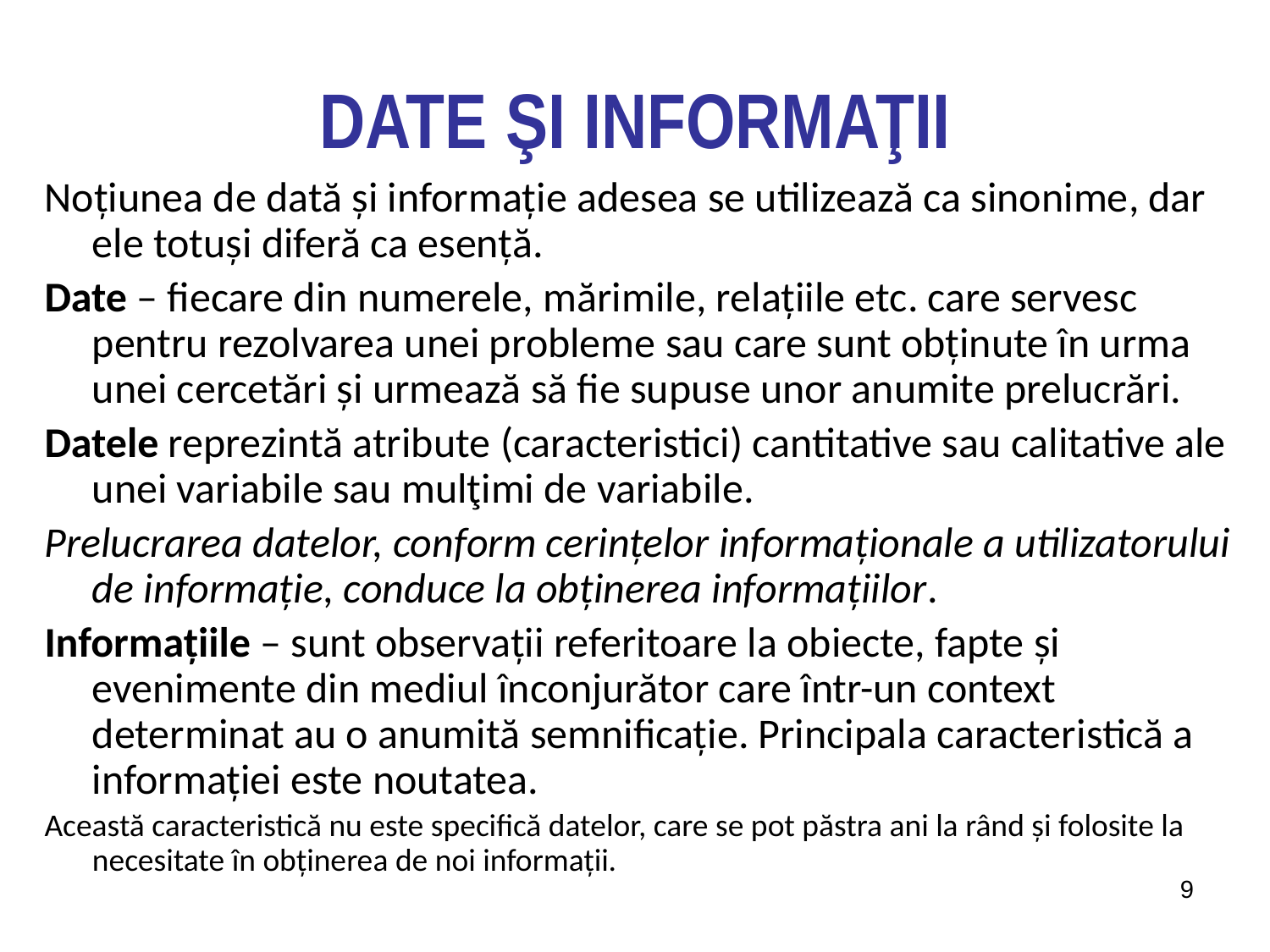

# DATE ŞI INFORMAŢII
Noţiunea de dată şi informaţie adesea se utilizează ca sinonime, dar ele totuşi diferă ca esenţă.
Date – fiecare din numerele, mărimile, relaţiile etc. care servesc pentru rezolvarea unei probleme sau care sunt obţinute în urma unei cercetări şi urmează să fie supuse unor anumite prelucrări.
Datele reprezintă atribute (caracteristici) cantitative sau calitative ale unei variabile sau mulţimi de variabile.
Prelucrarea datelor, conform cerinţelor informaţionale a utilizatorului de informaţie, conduce la obţinerea informaţiilor.
Informaţiile – sunt observaţii referitoare la obiecte, fapte şi evenimente din mediul înconjurător care într-un context determinat au o anumită semnificaţie. Principala caracteristică a informaţiei este noutatea.
Această caracteristică nu este specifică datelor, care se pot păstra ani la rând şi folosite la necesitate în obţinerea de noi informaţii.
9